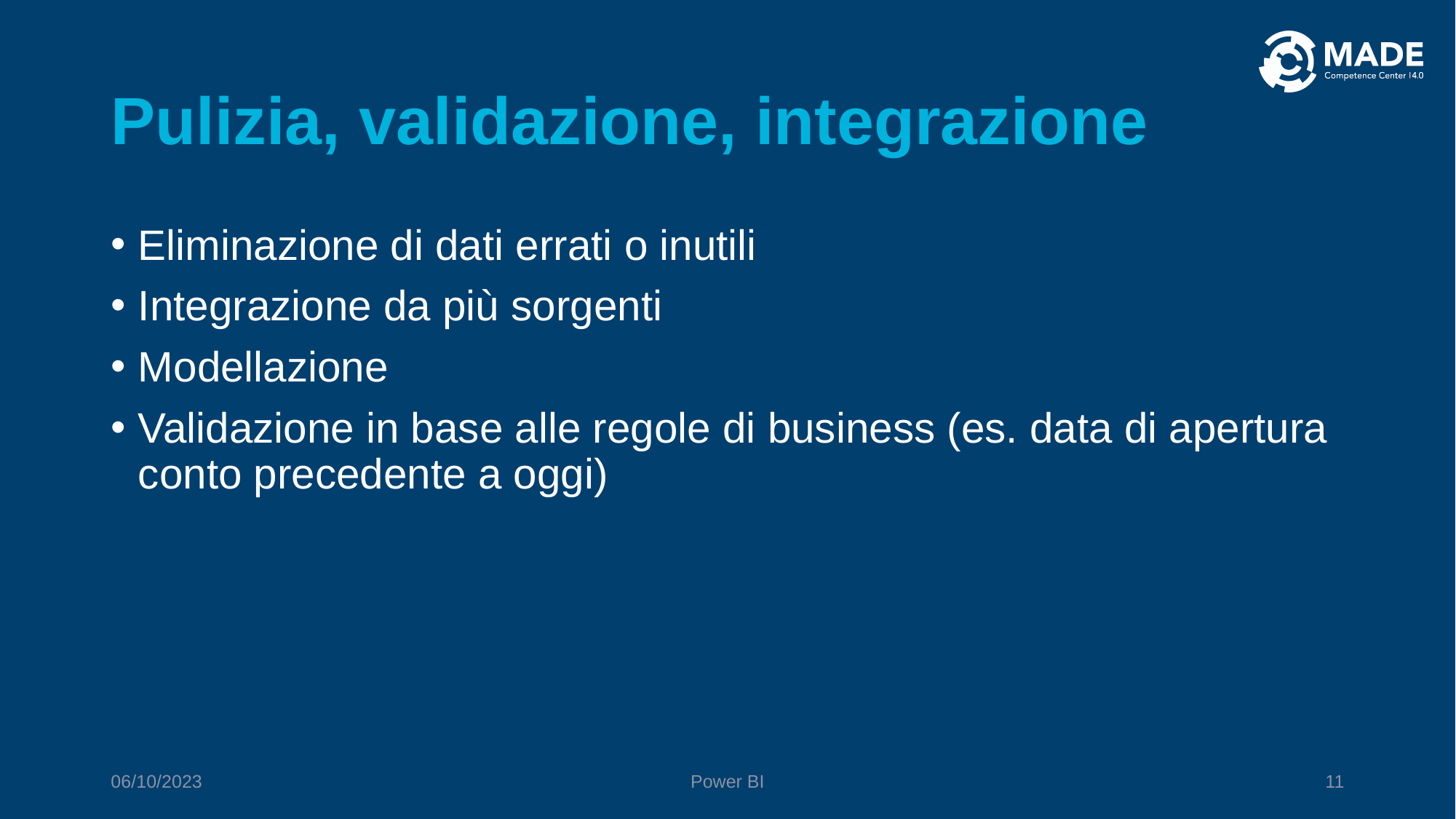

# Pulizia, validazione, integrazione
Eliminazione di dati errati o inutili
Integrazione da più sorgenti
Modellazione
Validazione in base alle regole di business (es. data di apertura conto precedente a oggi)

06/10/2023
Power BI
11